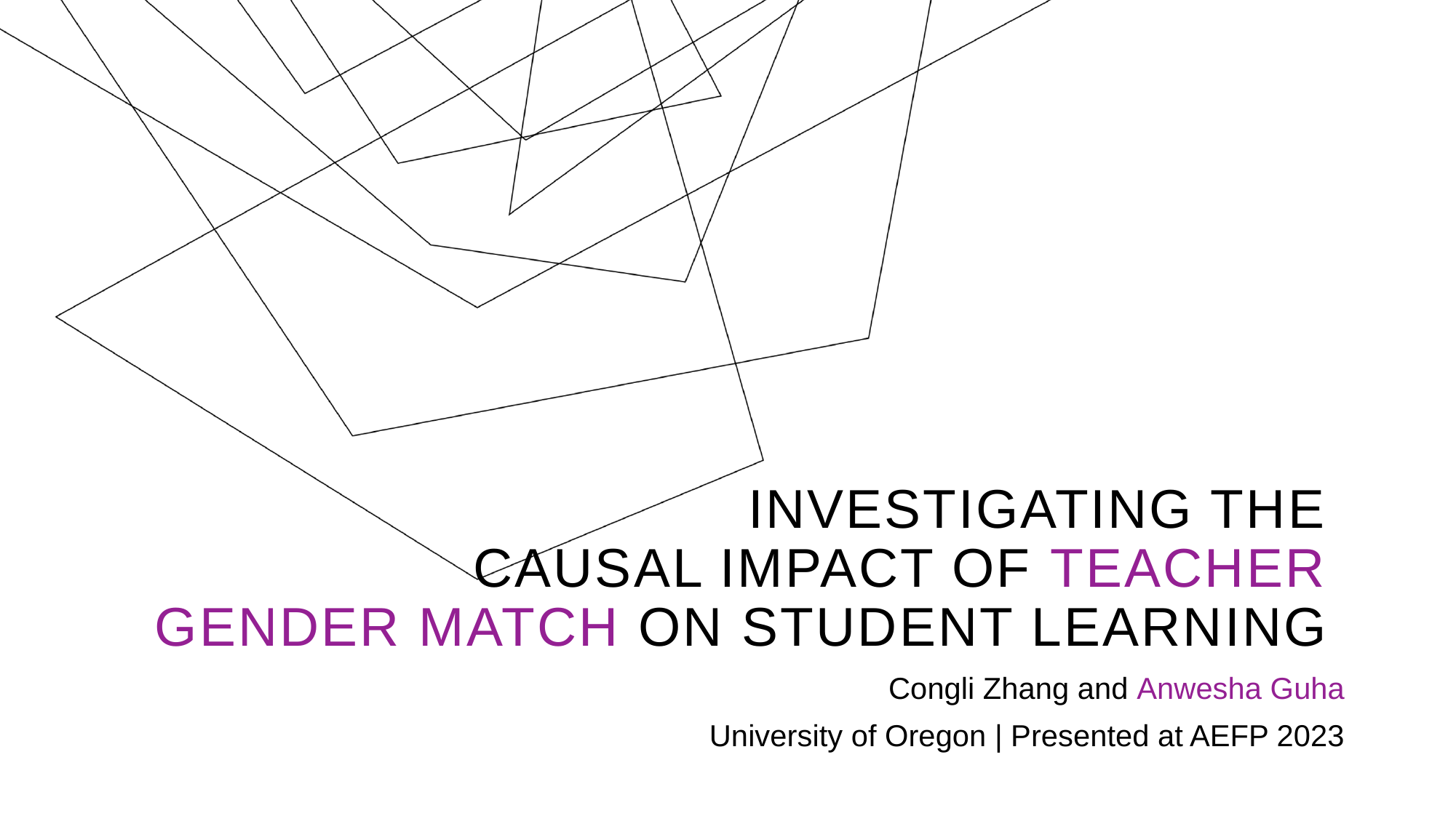

# Investigating the Causal Impact of Teacher Gender Match on Student Learning
Congli Zhang and Anwesha Guha
University of Oregon | Presented at AEFP 2023